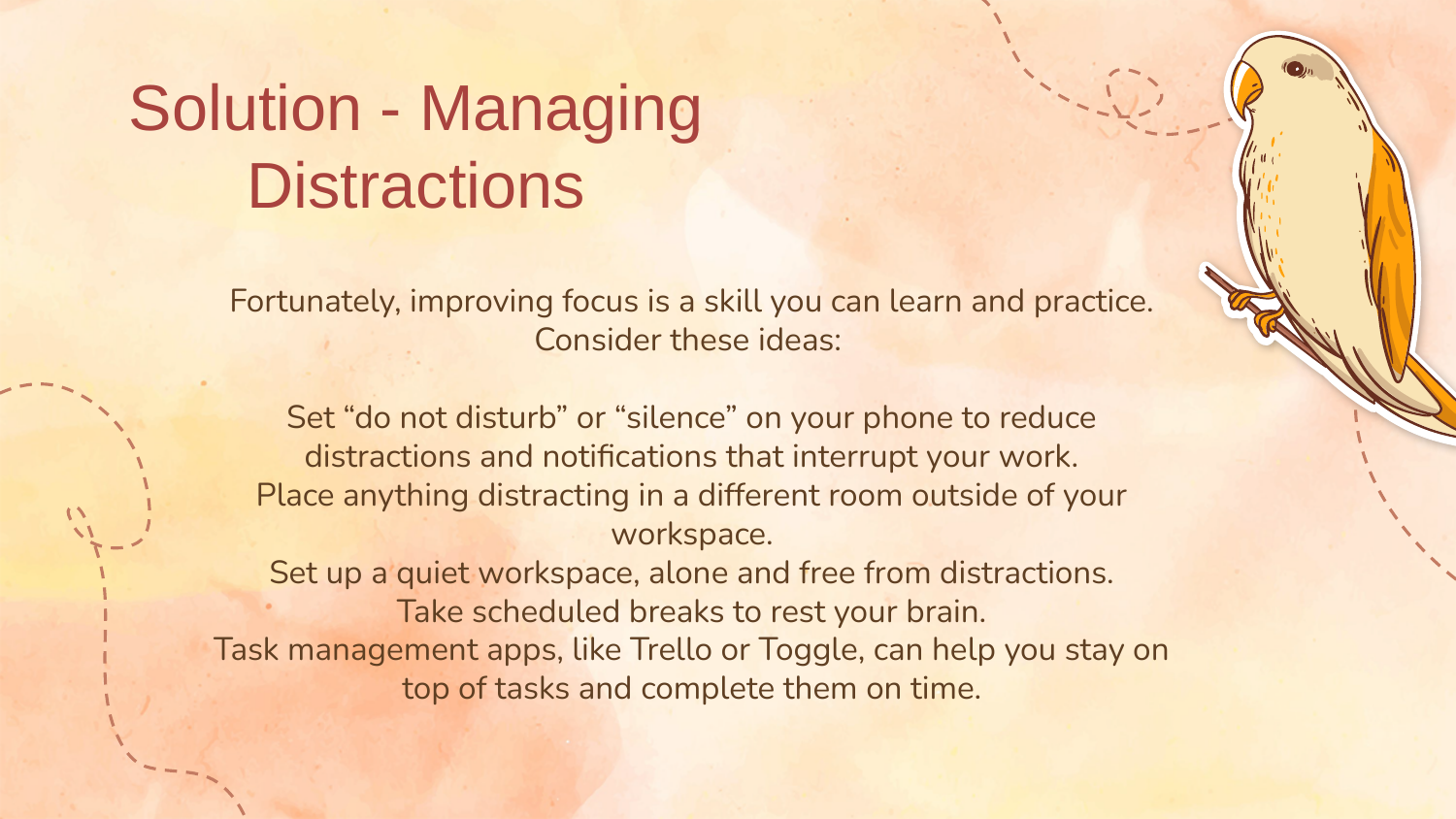

Solution - Managing Distractions
Fortunately, improving focus is a skill you can learn and practice. Consider these ideas:

Set “do not disturb” or “silence” on your phone to reduce distractions and notifications that interrupt your work.
Place anything distracting in a different room outside of your workspace.
Set up a quiet workspace, alone and free from distractions.
Take scheduled breaks to rest your brain.
Task management apps, like Trello or Toggle, can help you stay on top of tasks and complete them on time.